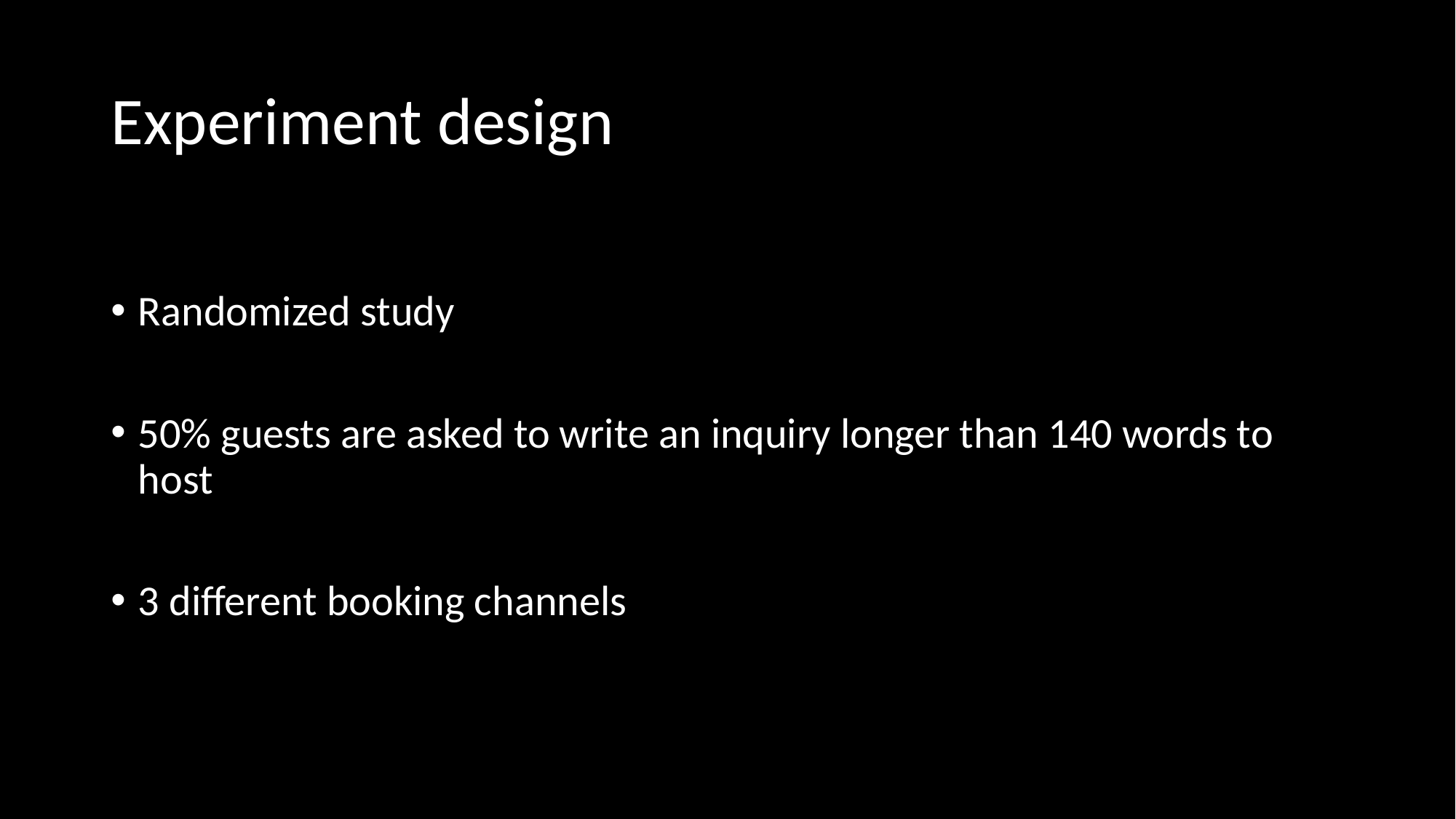

# Experiment design

Randomized study

50% guests are asked to write an inquiry longer than 140 words to host

3 different booking channels